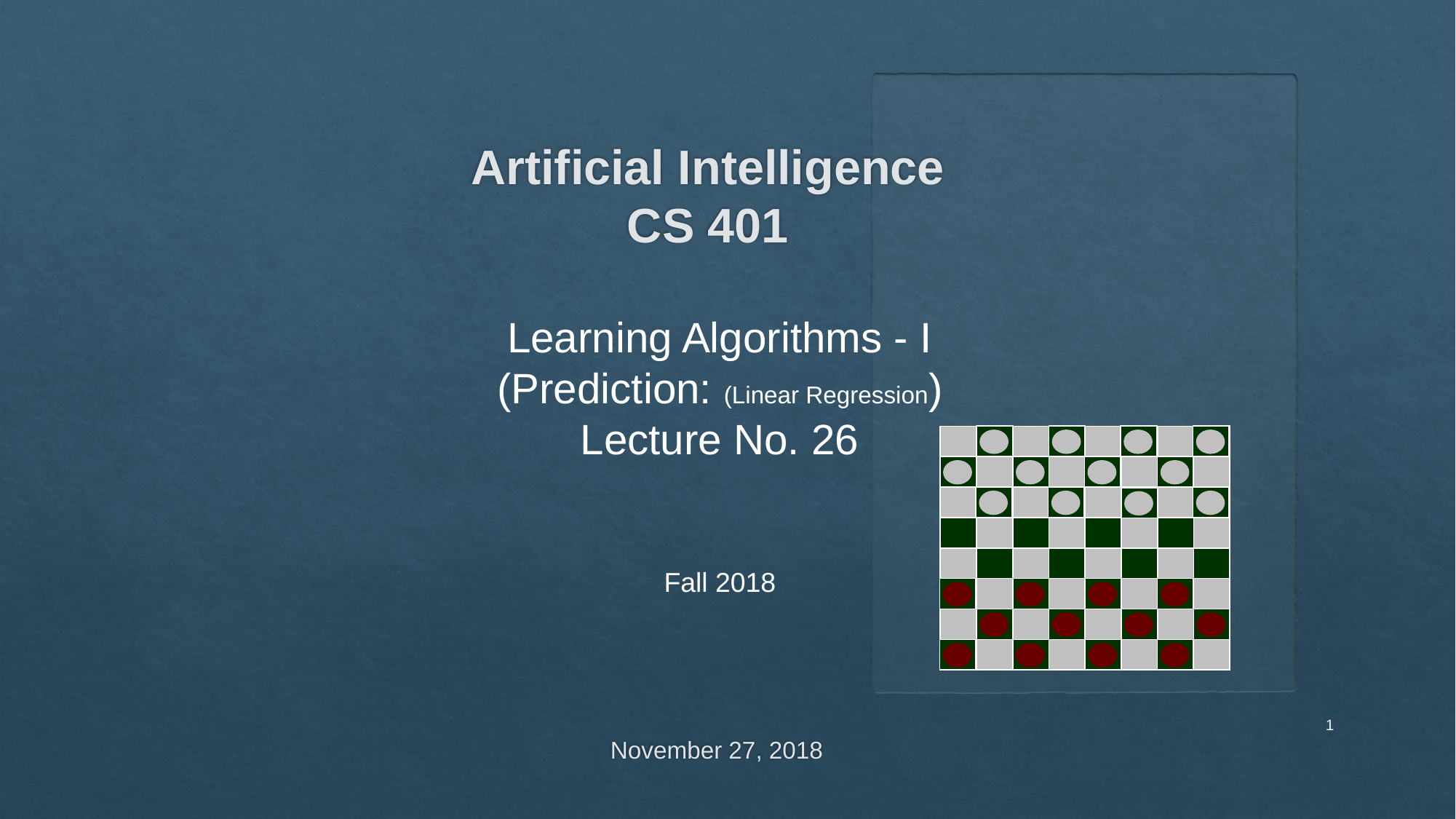

# Artificial Intelligence CS 401

Learning Algorithms - I
(Prediction: (Linear Regression)
Lecture No. 26

Fall 2018

November 27, 2018
1